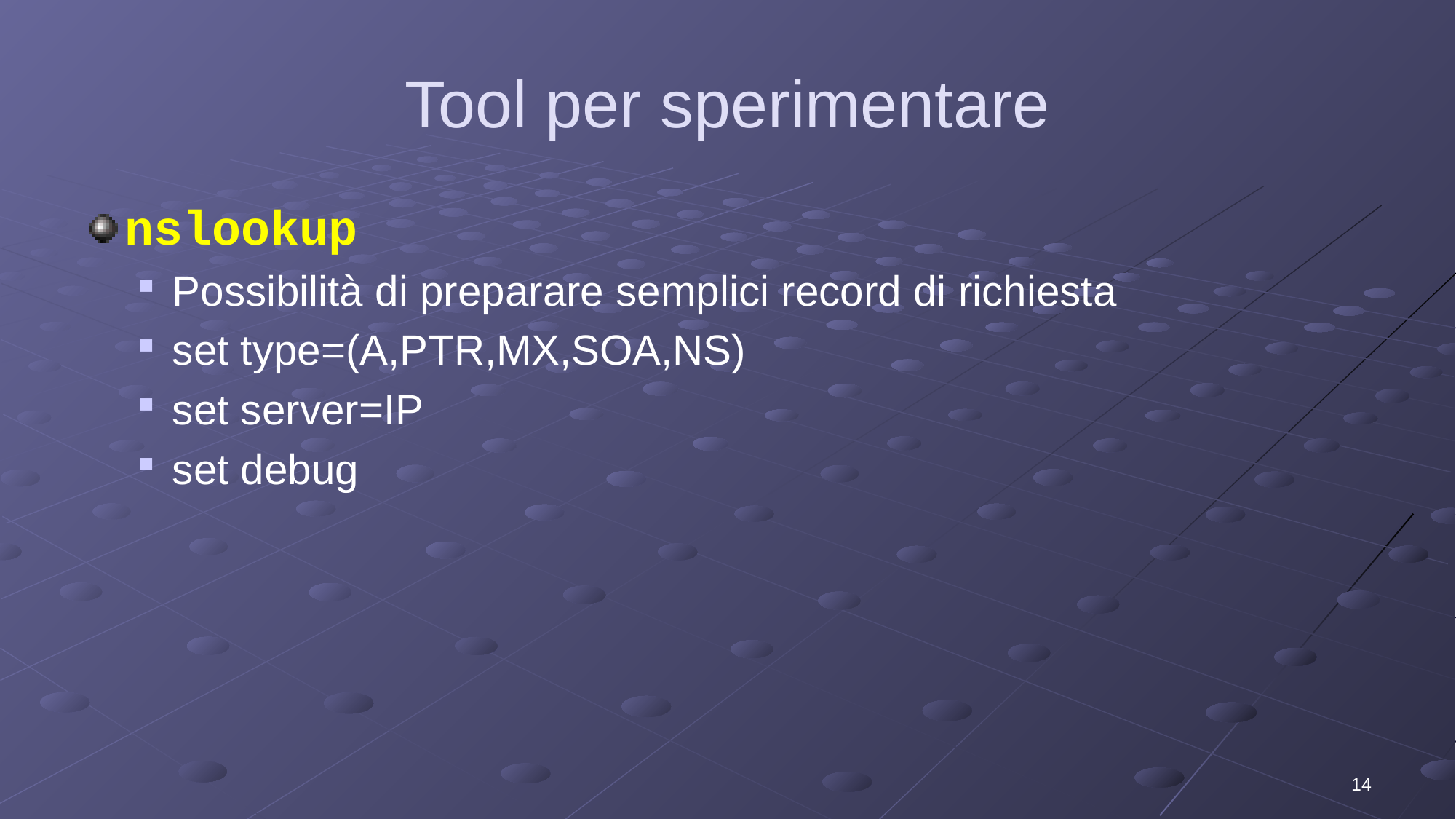

# Tool per sperimentare
nslookup
Possibilità di preparare semplici record di richiesta
set type=(A,PTR,MX,SOA,NS)
set server=IP
set debug
14